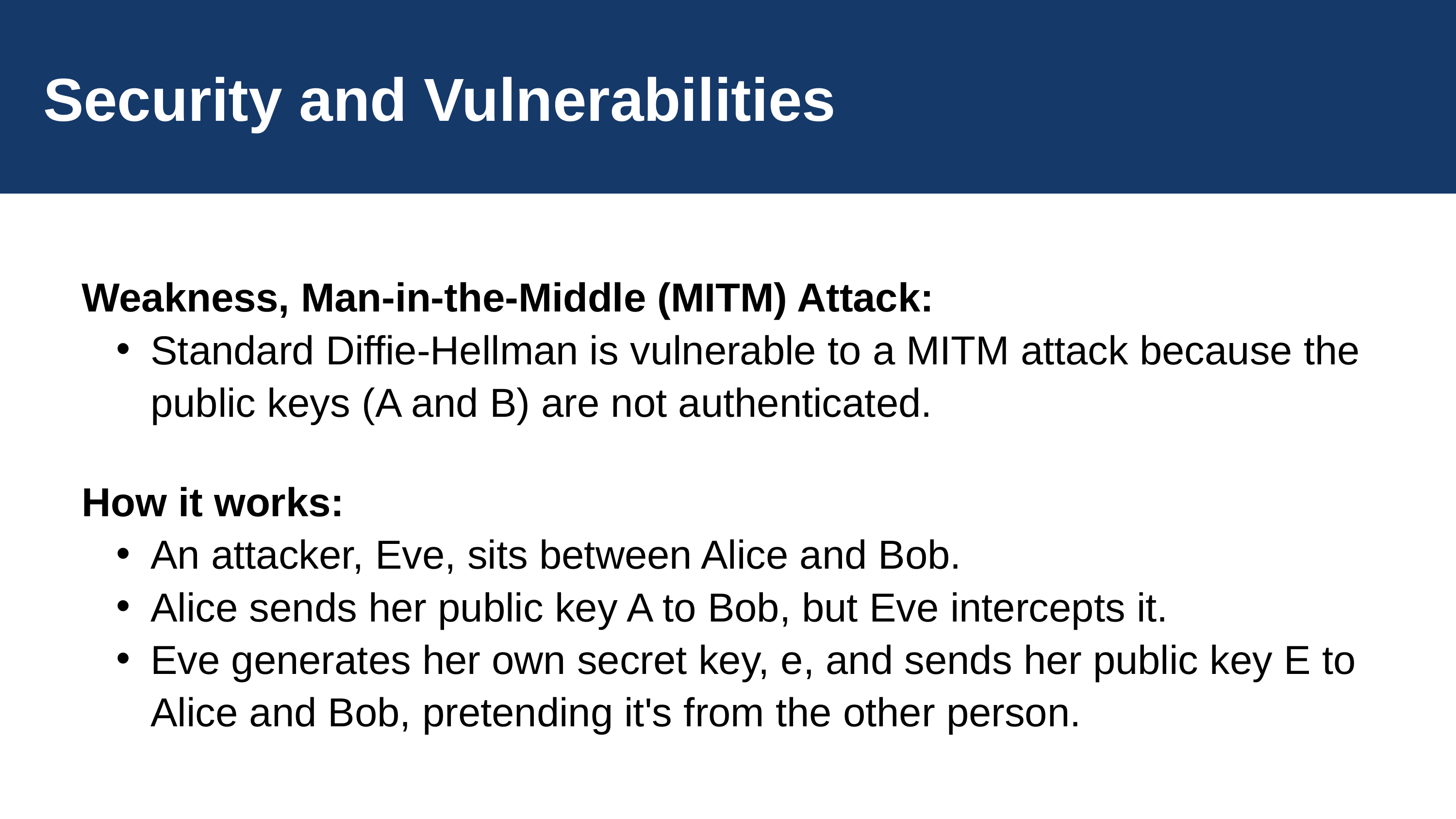

Security and Vulnerabilities
Weakness, Man-in-the-Middle (MITM) Attack:
Standard Diffie-Hellman is vulnerable to a MITM attack because the public keys (A and B) are not authenticated.
How it works:
An attacker, Eve, sits between Alice and Bob.
Alice sends her public key A to Bob, but Eve intercepts it.
Eve generates her own secret key, e, and sends her public key E to Alice and Bob, pretending it's from the other person.